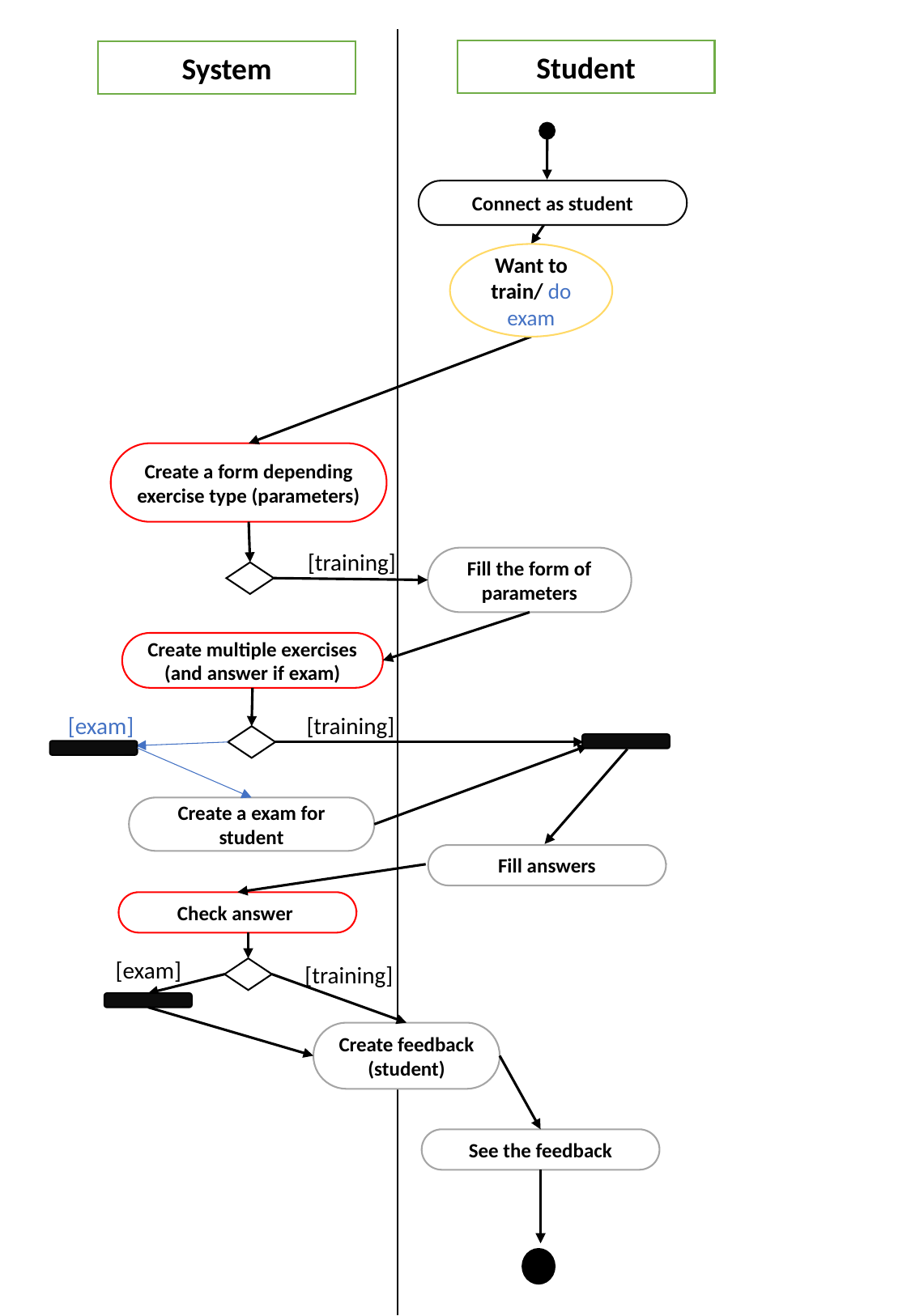

Student
System

Connect as student
Want to train/ do exam
Create a form depending exercise type (parameters)
[training]
Fill the form of parameters

Create multiple exercises (and answer if exam)
[exam]
[training]

Create a exam for student
Fill answers
Check answer
[exam]
[training]

Create feedback (student)
See the feedback